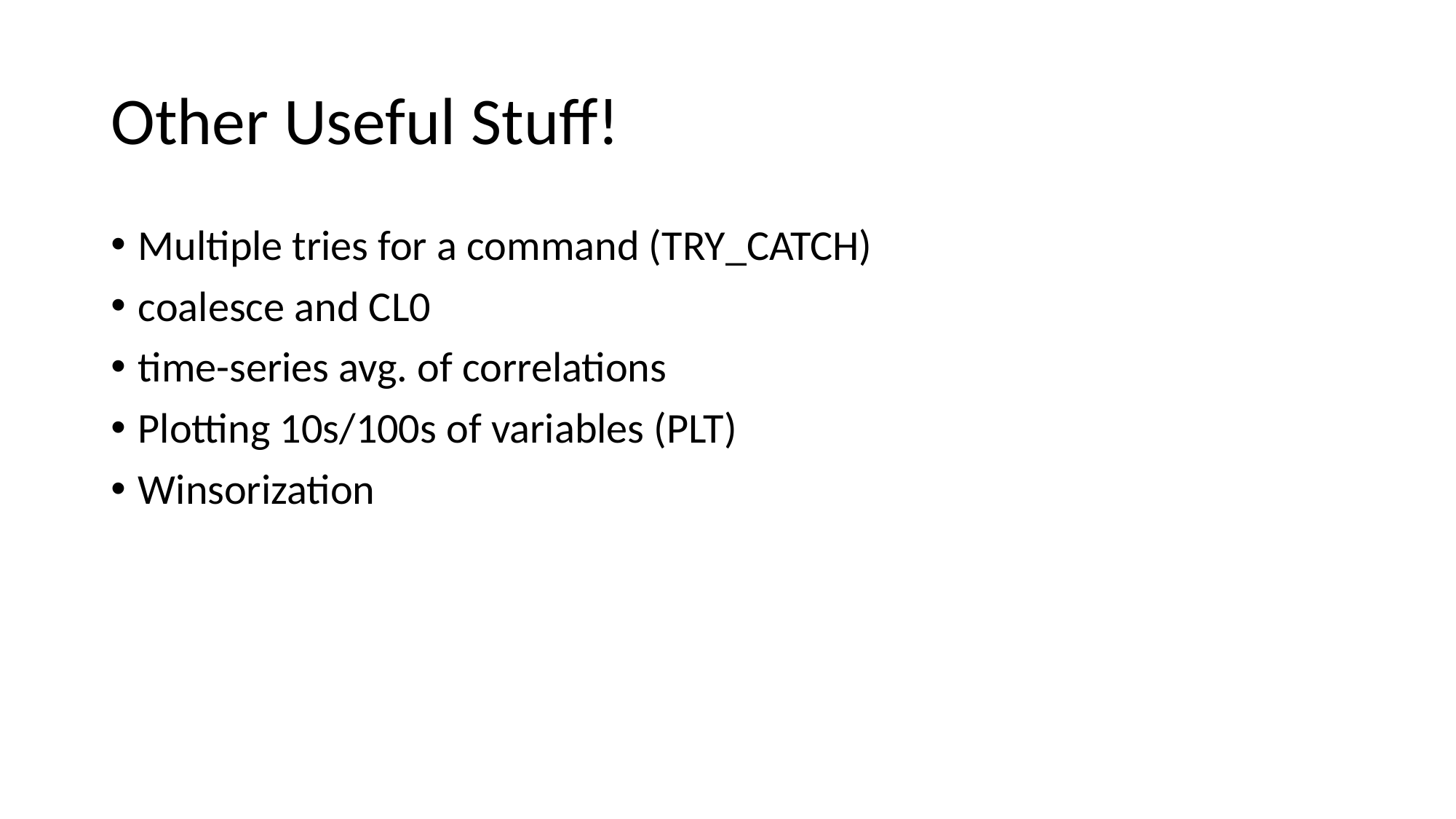

# Other Useful Stuff!
Multiple tries for a command (TRY_CATCH)
coalesce and CL0
time-series avg. of correlations
Plotting 10s/100s of variables (PLT)
Winsorization